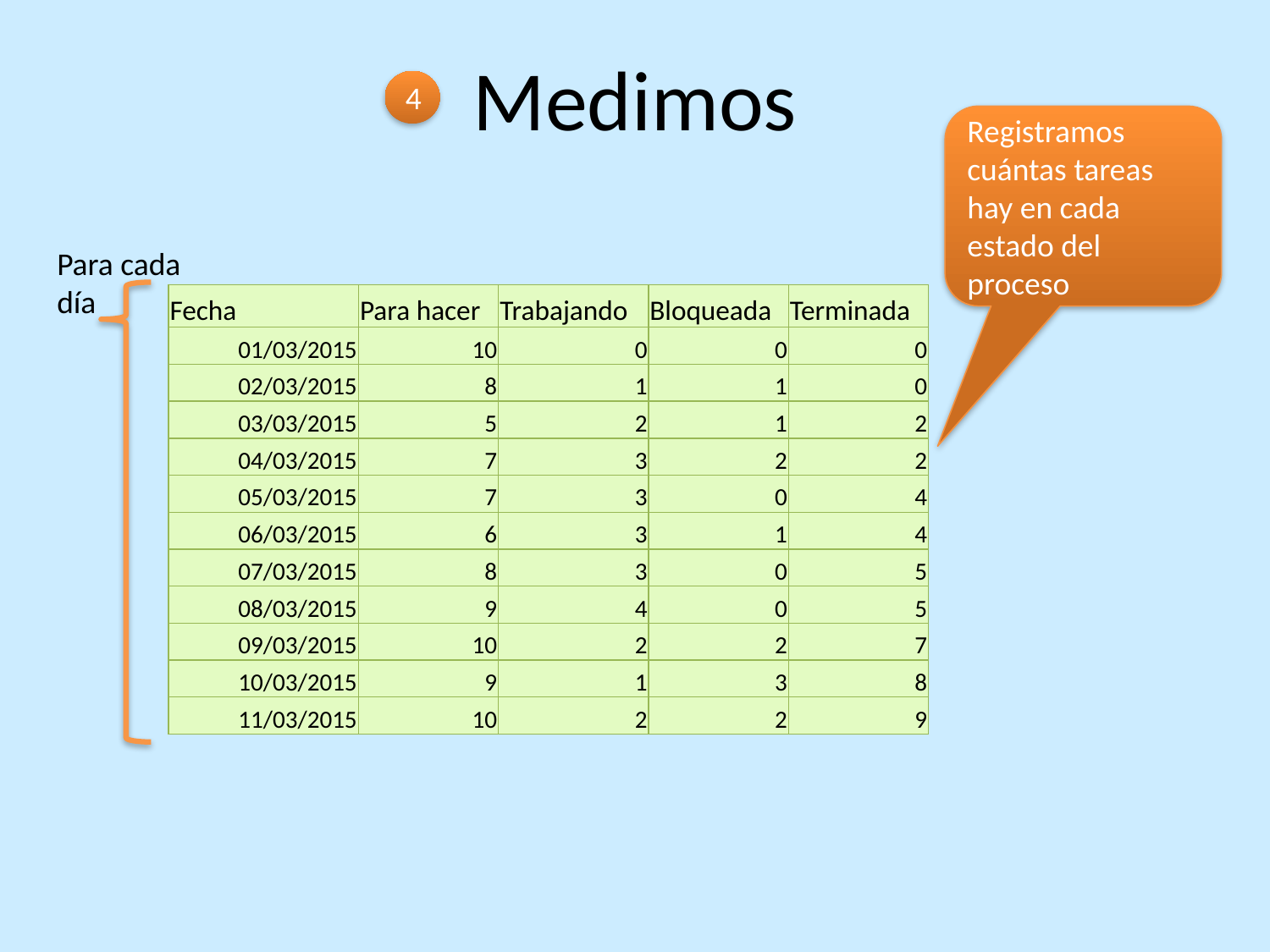

# Medimos
4
Registramos cuántas tareas hay en cada estado del proceso
Para cada
día

| Fecha | Para hacer | Trabajando | Bloqueada | Terminada |
| --- | --- | --- | --- | --- |
| 01/03/2015 | 10 | 0 | 0 | 0 |
| 02/03/2015 | 8 | 1 | 1 | 0 |
| 03/03/2015 | 5 | 2 | 1 | 2 |
| 04/03/2015 | 7 | 3 | 2 | 2 |
| 05/03/2015 | 7 | 3 | 0 | 4 |
| 06/03/2015 | 6 | 3 | 1 | 4 |
| 07/03/2015 | 8 | 3 | 0 | 5 |
| 08/03/2015 | 9 | 4 | 0 | 5 |
| 09/03/2015 | 10 | 2 | 2 | 7 |
| 10/03/2015 | 9 | 1 | 3 | 8 |
| 11/03/2015 | 10 | 2 | 2 | 9 |